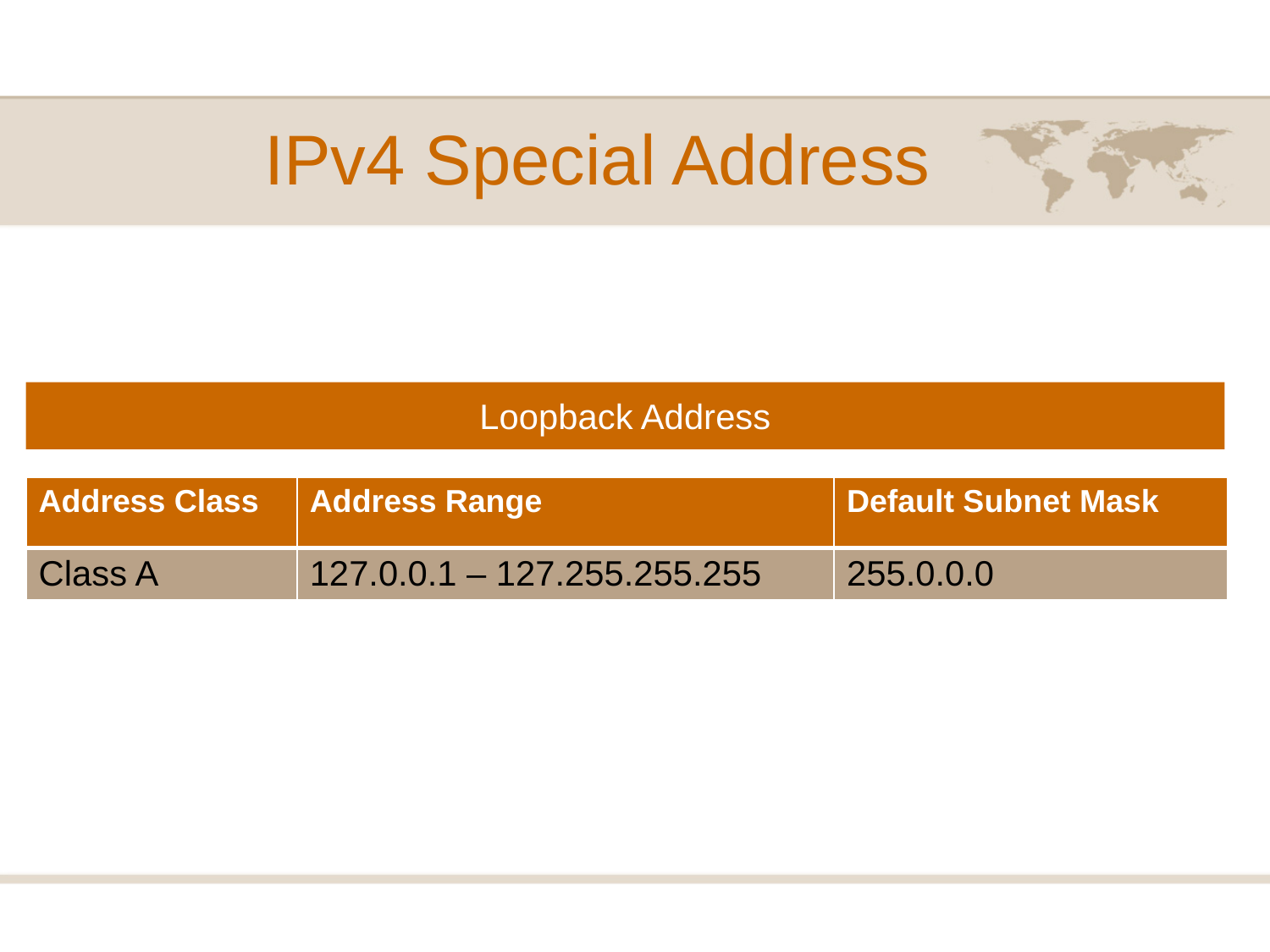

IPv4 Special Address
Loopback Address
| Address Class | Address Range | Default Subnet Mask |
| --- | --- | --- |
| Class A | 127.0.0.1 – 127.255.255.255 | 255.0.0.0 |